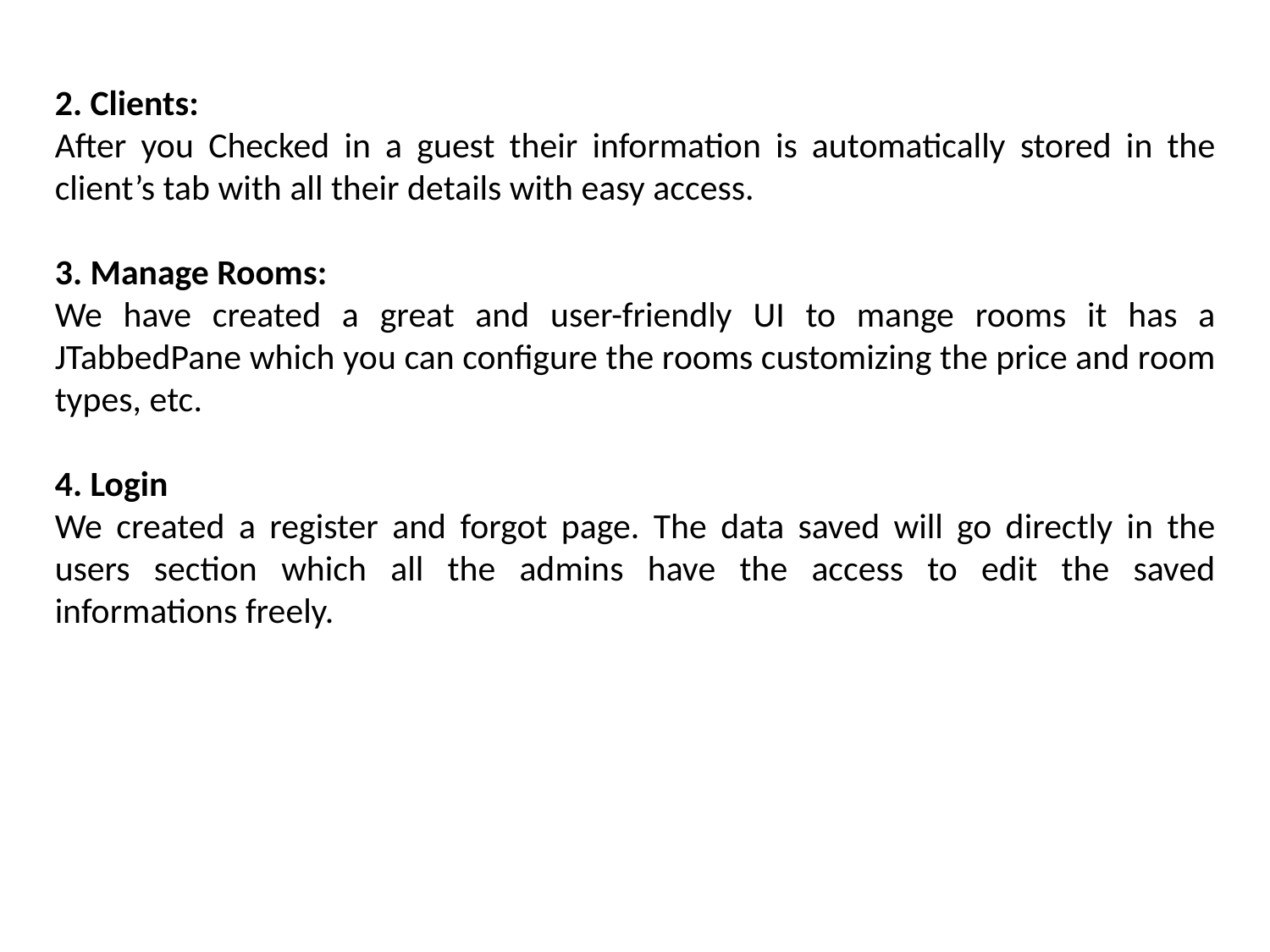

2. Clients:
After you Checked in a guest their information is automatically stored in the client’s tab with all their details with easy access.

3. Manage Rooms:
We have created a great and user-friendly UI to mange rooms it has a JTabbedPane which you can configure the rooms customizing the price and room types, etc.

4. Login
We created a register and forgot page. The data saved will go directly in the users section which all the admins have the access to edit the saved informations freely.